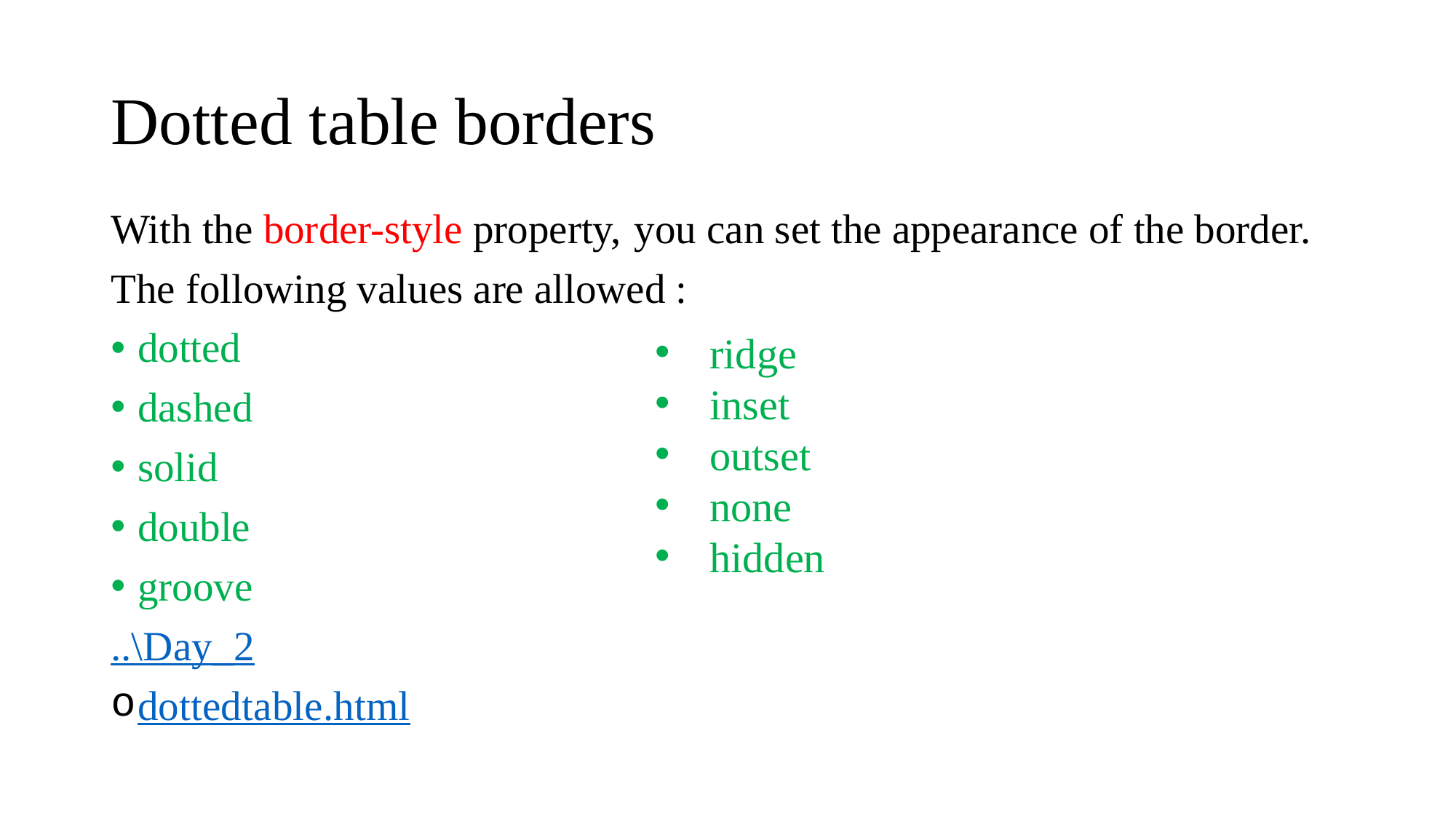

# Dotted table borders
With the border-style property, you can set the appearance of the border.
The following values are allowed :
dotted
dashed
solid
double
groove
..\Day_2
dottedtable.html

ridge
inset
outset
none
hidden